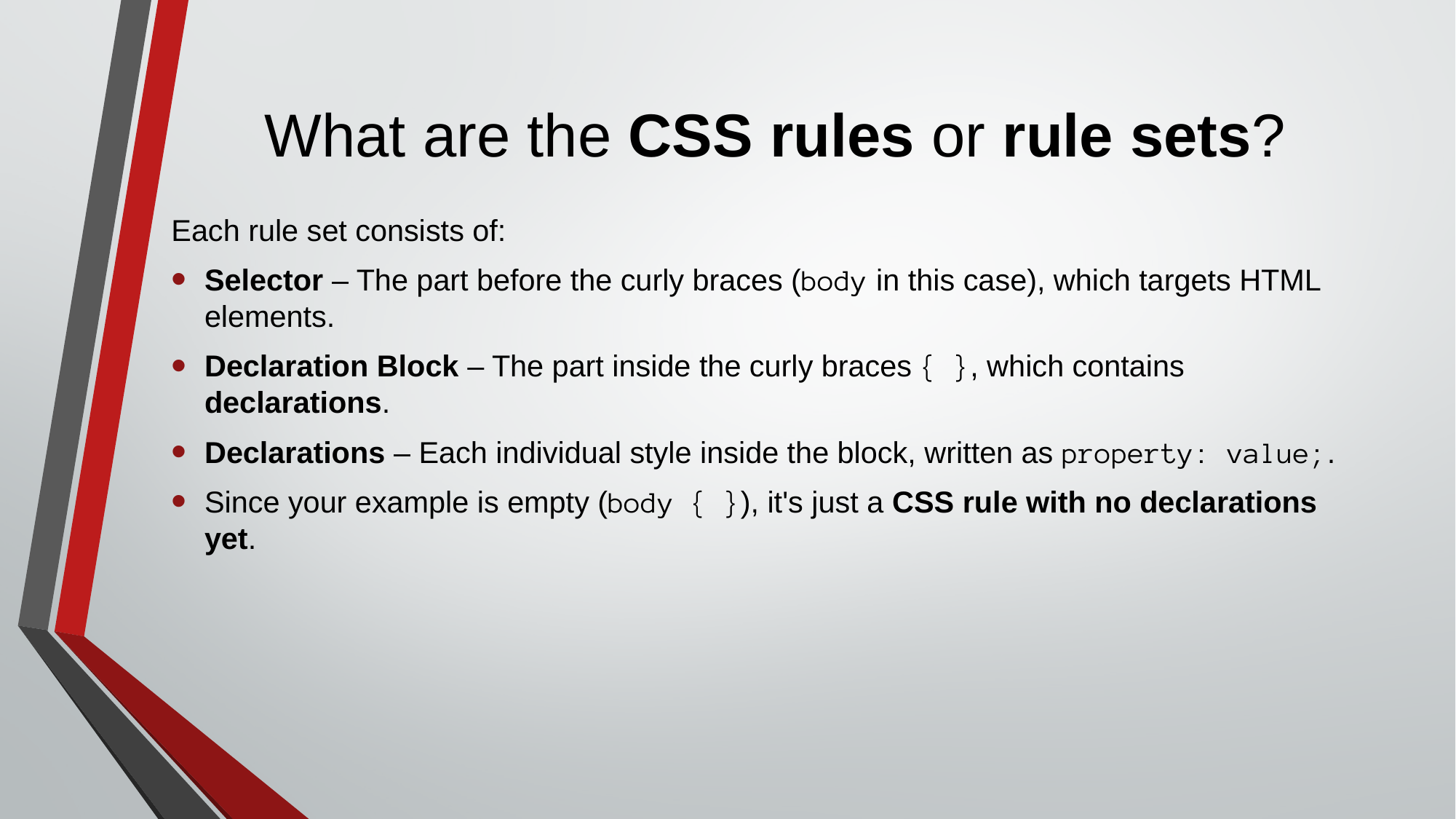

# What are the CSS rules or rule sets?
Each rule set consists of:
Selector – The part before the curly braces (body in this case), which targets HTML elements.
Declaration Block – The part inside the curly braces { }, which contains declarations.
Declarations – Each individual style inside the block, written as property: value;.
Since your example is empty (body { }), it's just a CSS rule with no declarations yet.